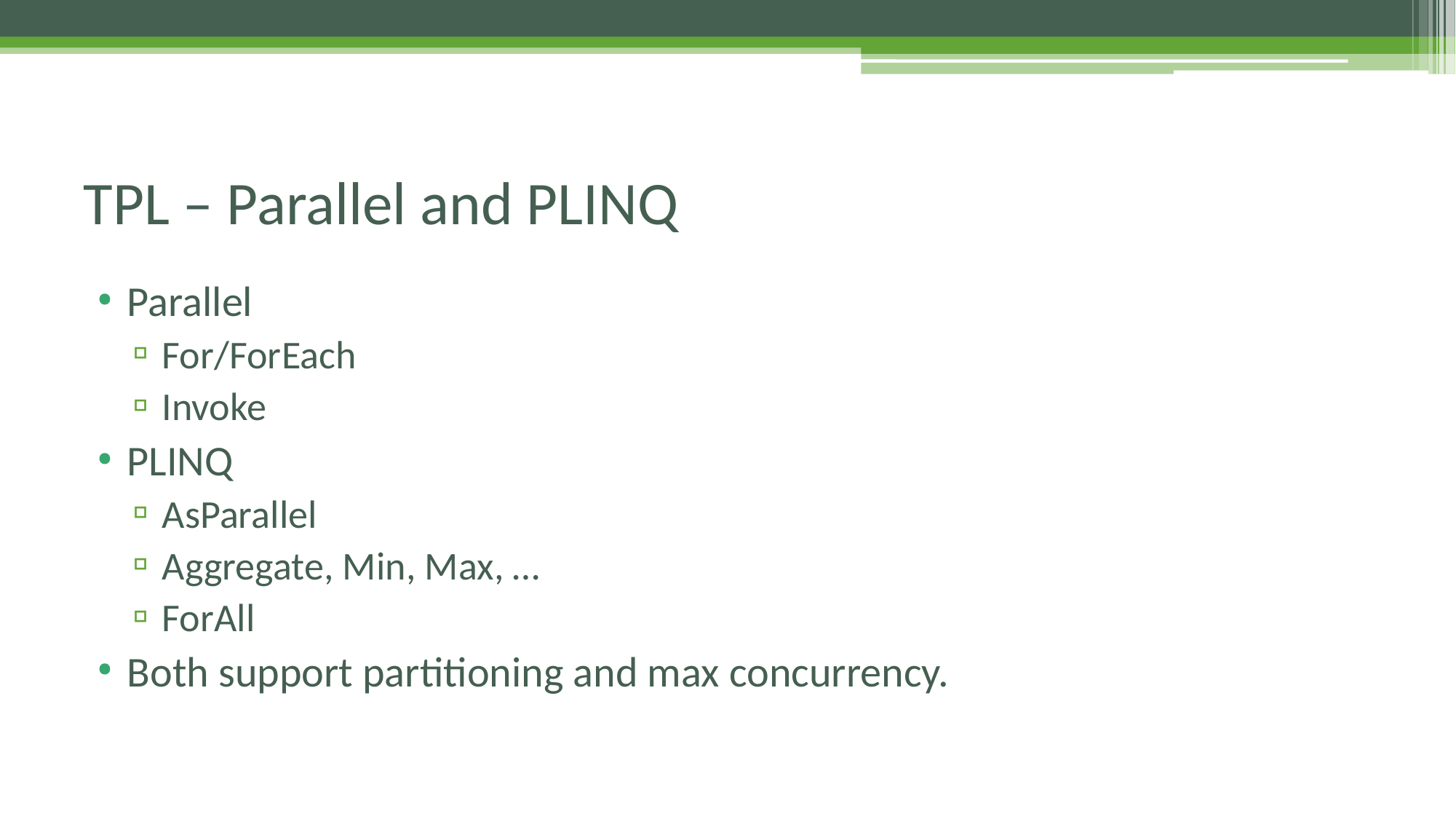

# TPL – Parallel and PLINQ
Parallel
For/ForEach
Invoke
PLINQ
AsParallel
Aggregate, Min, Max, …
ForAll
Both support partitioning and max concurrency.